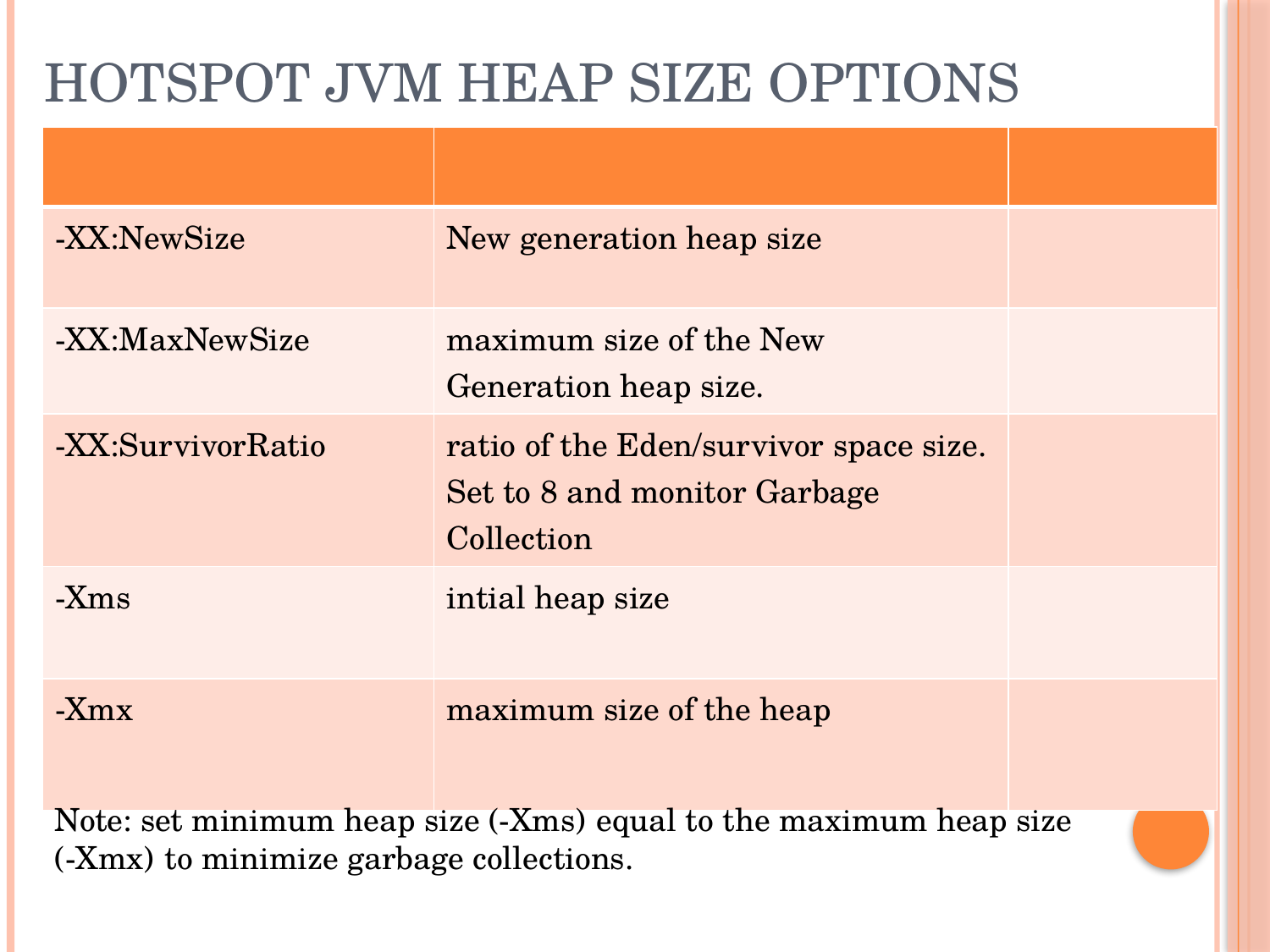

Hotspot JVM Heap Size Options
|  |  |  |
| --- | --- | --- |
| -XX:NewSize | New generation heap size |  |
| -XX:MaxNewSize | maximum size of the New Generation heap size. |  |
| -XX:SurvivorRatio | ratio of the Eden/survivor space size. Set to 8 and monitor Garbage Collection |  |
| -Xms | intial heap size |  |
| -Xmx | maximum size of the heap |  |
Note: set minimum heap size (-Xms) equal to the maximum heap size
(-Xmx) to minimize garbage collections.